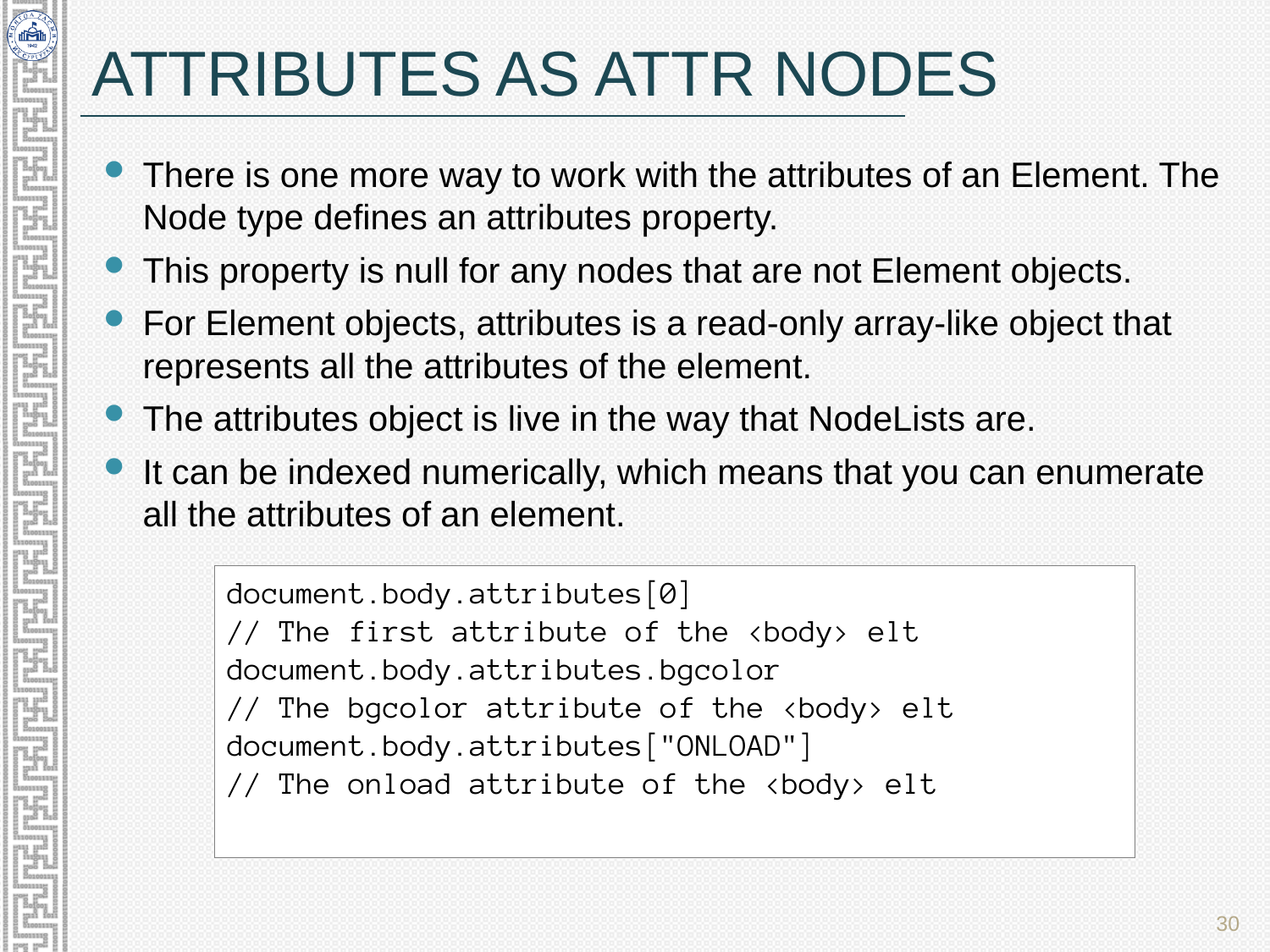

# Attributes As Attr Nodes
There is one more way to work with the attributes of an Element. The Node type defines an attributes property.
This property is null for any nodes that are not Element objects.
For Element objects, attributes is a read-only array-like object that represents all the attributes of the element.
The attributes object is live in the way that NodeLists are.
It can be indexed numerically, which means that you can enumerate all the attributes of an element.

document.body.attributes[0]
// The first attribute of the <body> elt
document.body.attributes.bgcolor
// The bgcolor attribute of the <body> elt
document.body.attributes["ONLOAD"]
// The onload attribute of the <body> elt
30